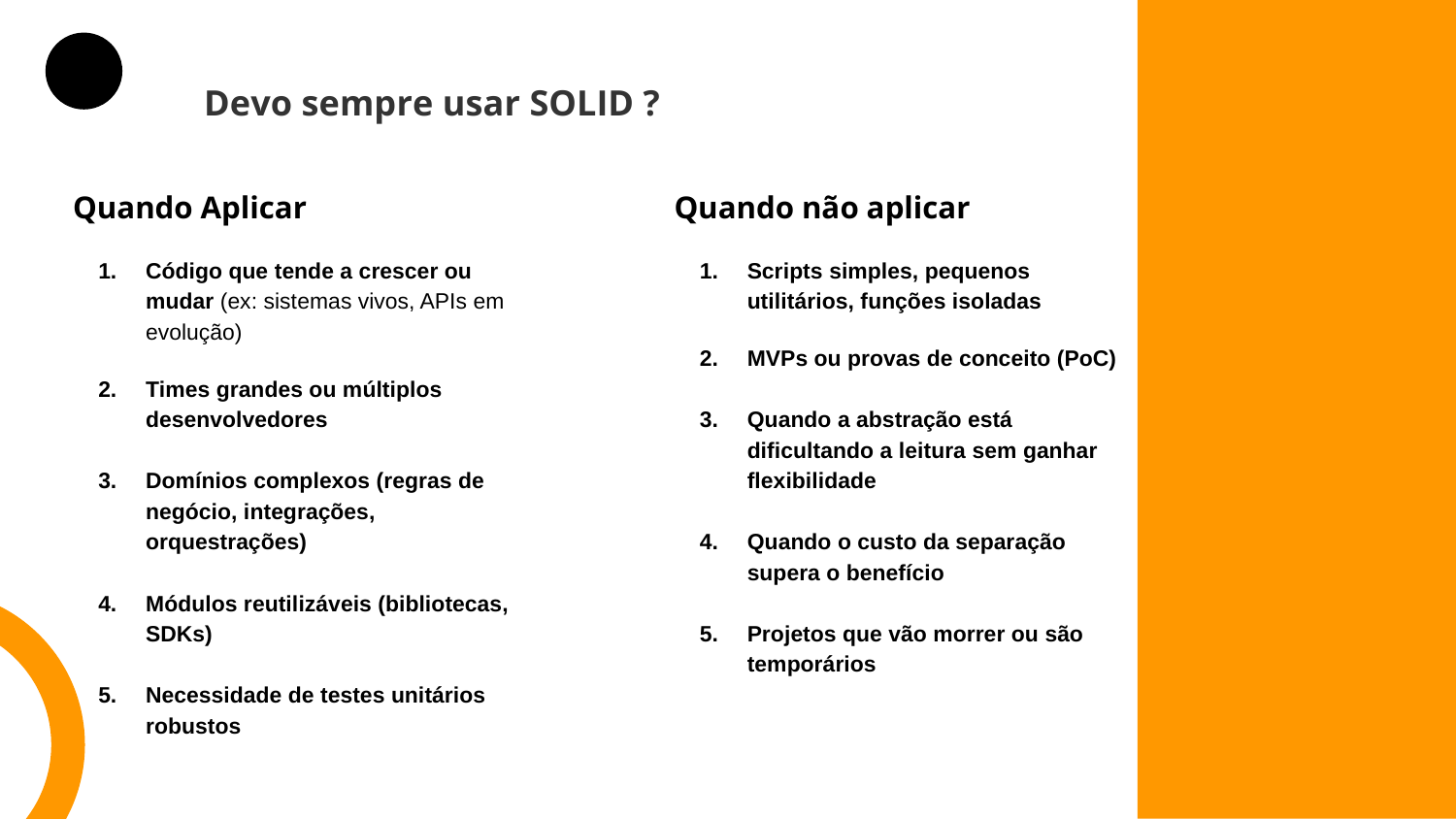

Devo sempre usar SOLID ?
Quando Aplicar
Quando não aplicar
Código que tende a crescer ou mudar (ex: sistemas vivos, APIs em evolução)
Times grandes ou múltiplos desenvolvedores
Domínios complexos (regras de negócio, integrações, orquestrações)
Módulos reutilizáveis (bibliotecas, SDKs)
Necessidade de testes unitários robustos
Scripts simples, pequenos utilitários, funções isoladas
MVPs ou provas de conceito (PoC)
Quando a abstração está dificultando a leitura sem ganhar flexibilidade
Quando o custo da separação supera o benefício
Projetos que vão morrer ou são temporários